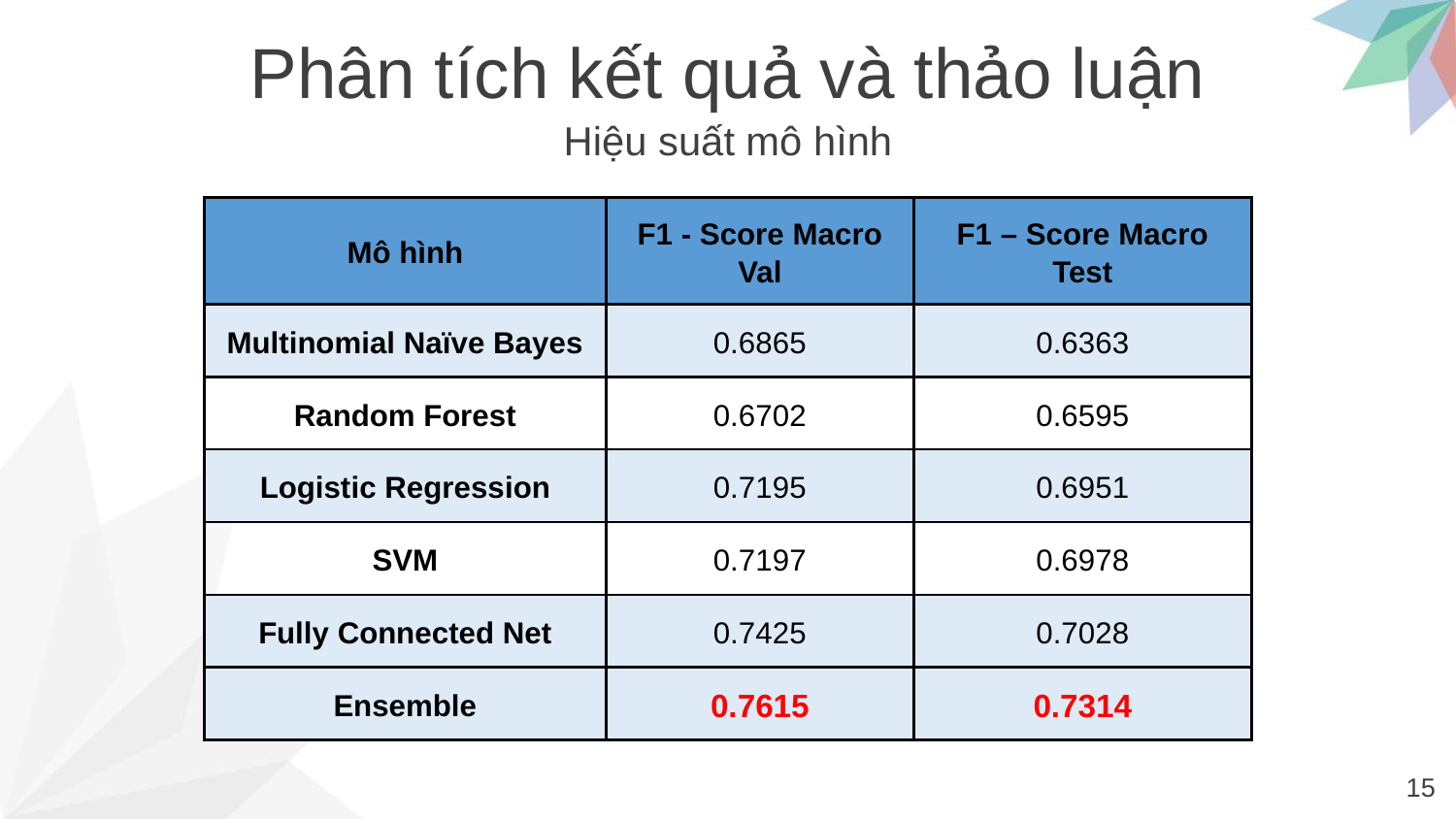

Phân tích kết quả và thảo luận
Hiệu suất mô hình
| Mô hình | F1 - Score Macro Val | F1 – Score Macro Test |
| --- | --- | --- |
| Multinomial Naïve Bayes | 0.6865 | 0.6363 |
| Random Forest | 0.6702 | 0.6595 |
| Logistic Regression | 0.7195 | 0.6951 |
| SVM | 0.7197 | 0.6978 |
| Fully Connected Net | 0.7425 | 0.7028 |
| Ensemble | 0.7615 | 0.7314 |
15